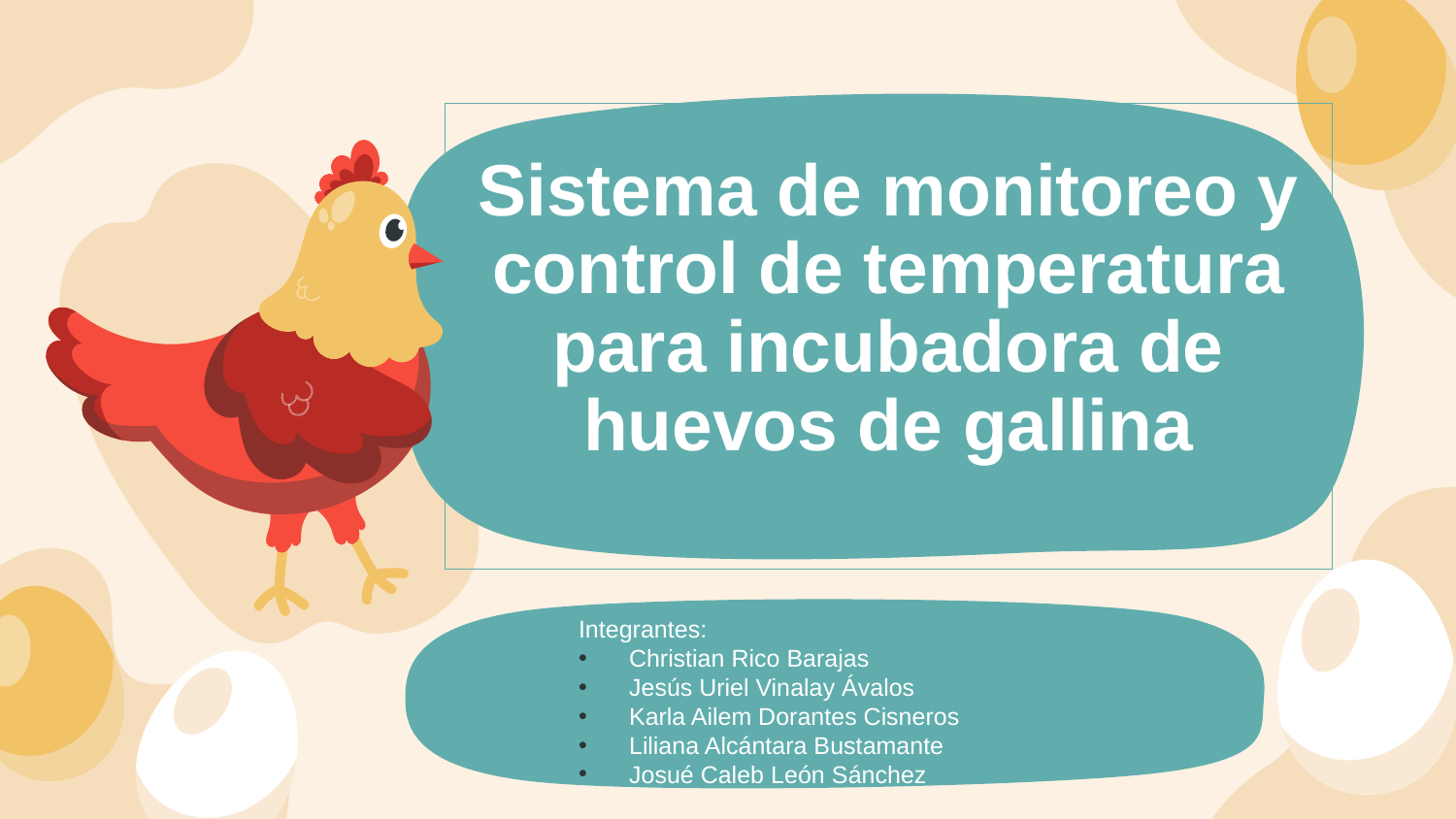

# Sistema de monitoreo y control de temperatura para incubadora de huevos de gallina

Integrantes:
Christian Rico Barajas
Jesús Uriel Vinalay Ávalos
Karla Ailem Dorantes Cisneros
Liliana Alcántara Bustamante
Josué Caleb León Sánchez